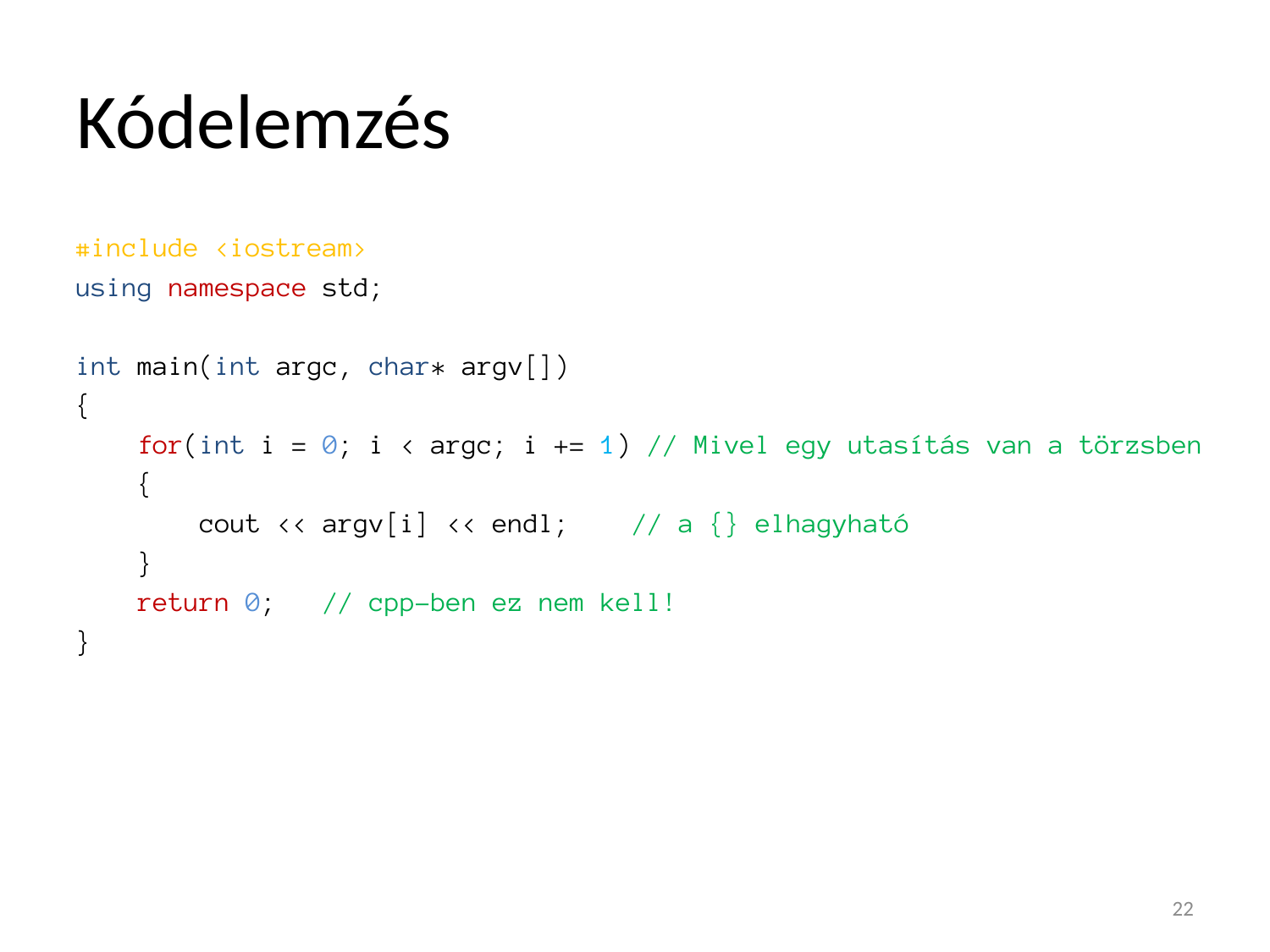

# Kódelemzés
#include <iostream>
using namespace std;

int main(int argc, char* argv[])
{
    for(int i = 0; i < argc; i += 1) // Mivel egy utasítás van a törzsben
    {
        cout << argv[i] << endl;    // a {} elhagyható
    }
    return 0;   // cpp-ben ez nem kell!
}

22